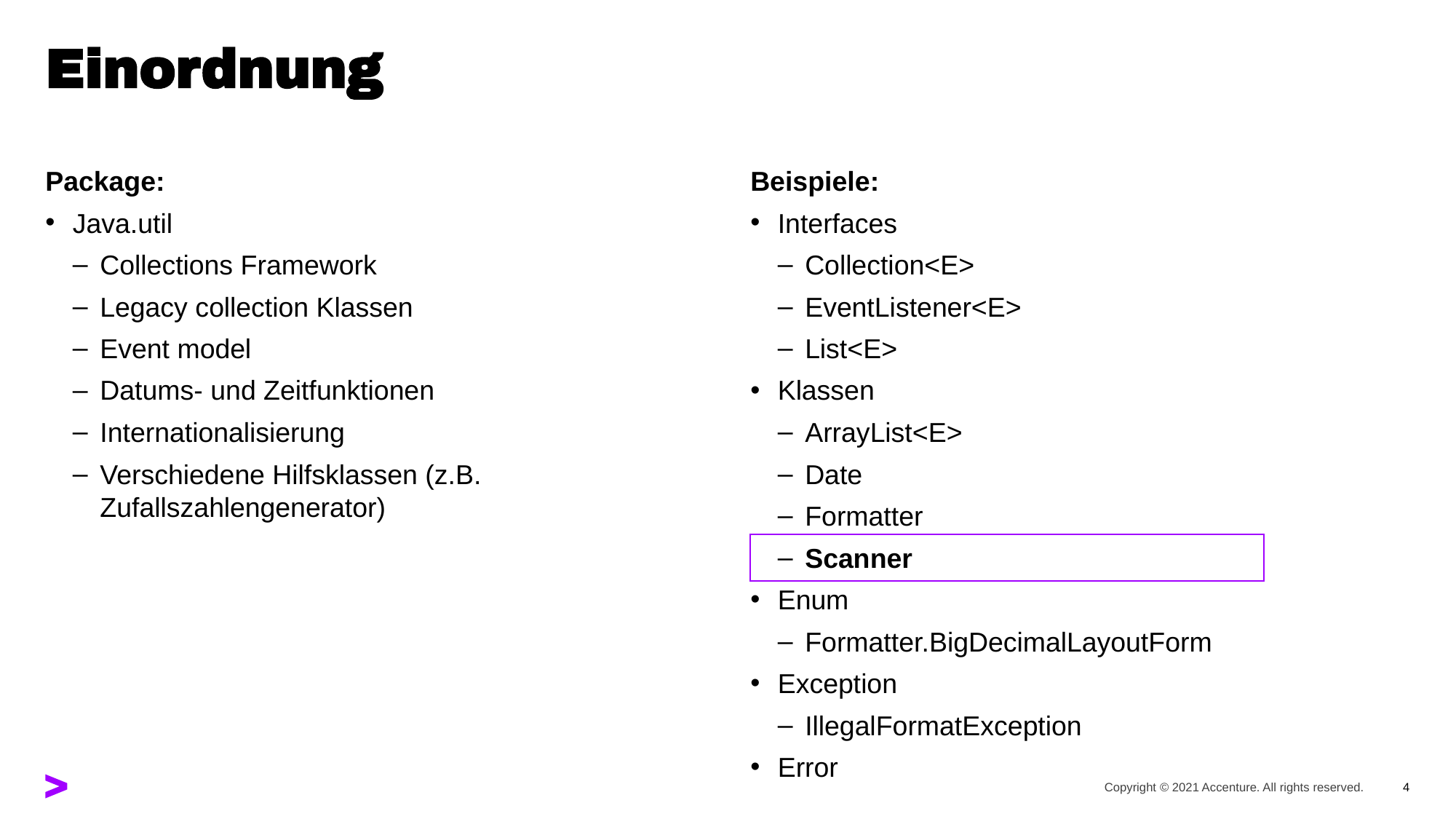

# Einordnung
Package:
Java.util
Collections Framework
Legacy collection Klassen
Event model
Datums- und Zeitfunktionen
Internationalisierung
Verschiedene Hilfsklassen (z.B. Zufallszahlengenerator)
Beispiele:
Interfaces
Collection<E>
EventListener<E>
List<E>
Klassen
ArrayList<E>
Date
Formatter
Scanner
Enum
Formatter.BigDecimalLayoutForm
Exception
IllegalFormatException
Error

Copyright © 2021 Accenture. All rights reserved.
4